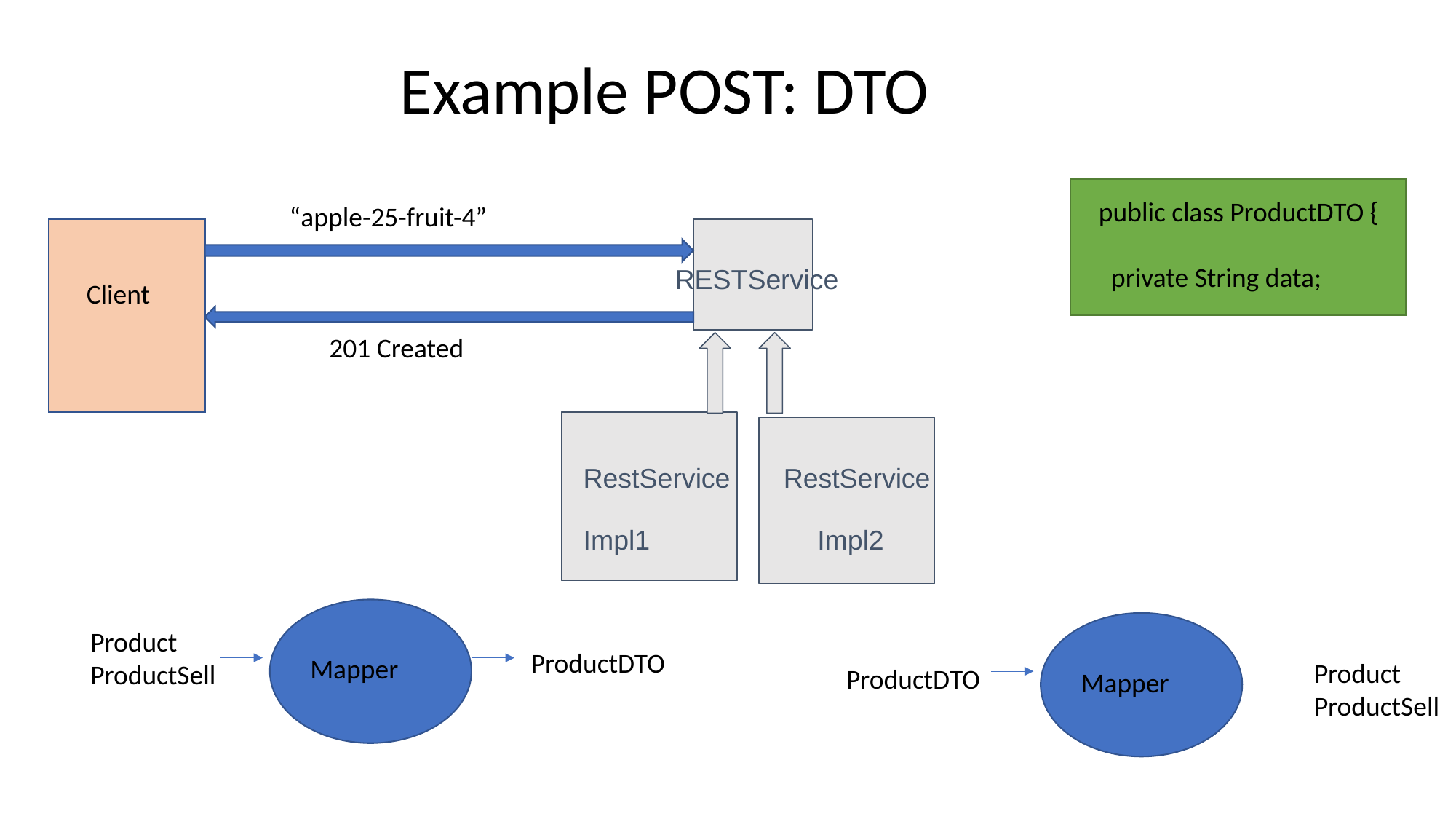

# Example POST: DTO

            RESTService

RestService       RestService
Impl1                      Impl2
public class ProductDTO {

  private String data;
“apple-25-fruit-4”

Client

201 Created

Product
ProductSell
ProductDTO
Mapper
Product
ProductSell
ProductDTO
Mapper